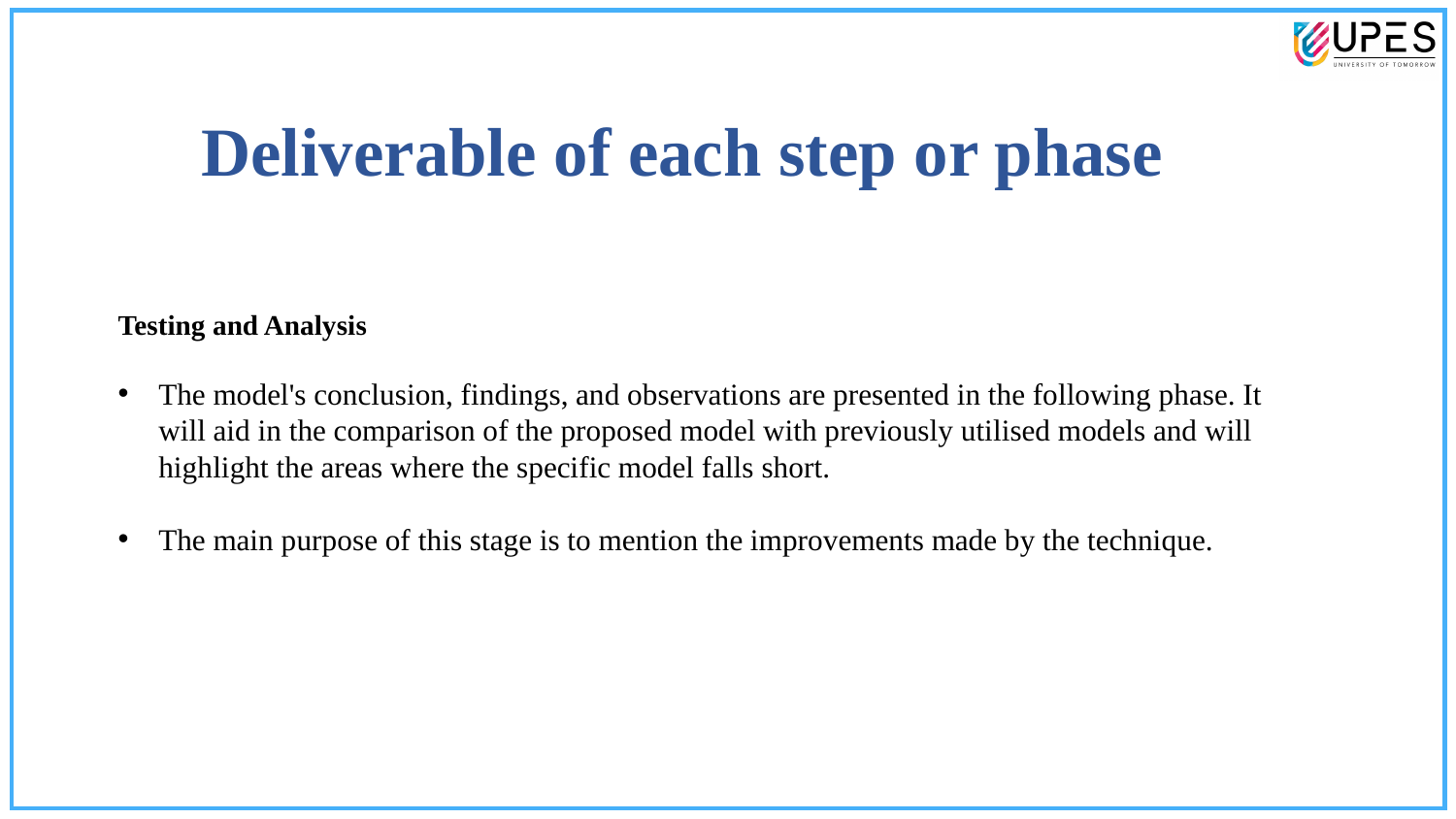

Deliverable of each step or phase

Testing and Analysis

The model's conclusion, findings, and observations are presented in the following phase. It will aid in the comparison of the proposed model with previously utilised models and will highlight the areas where the specific model falls short.

The main purpose of this stage is to mention the improvements made by the technique.